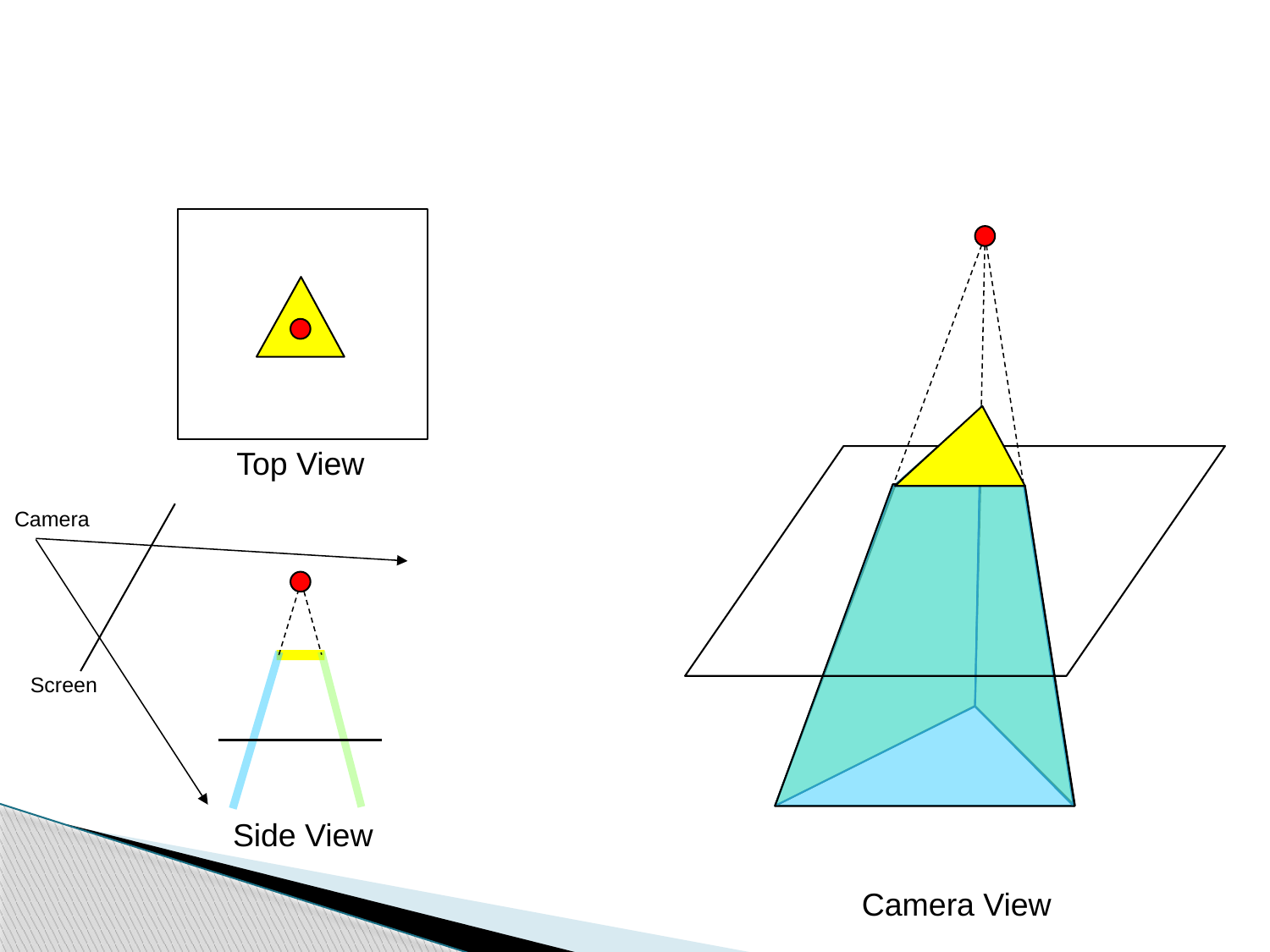

#

Top View

Camera

Screen

Side View
Camera View